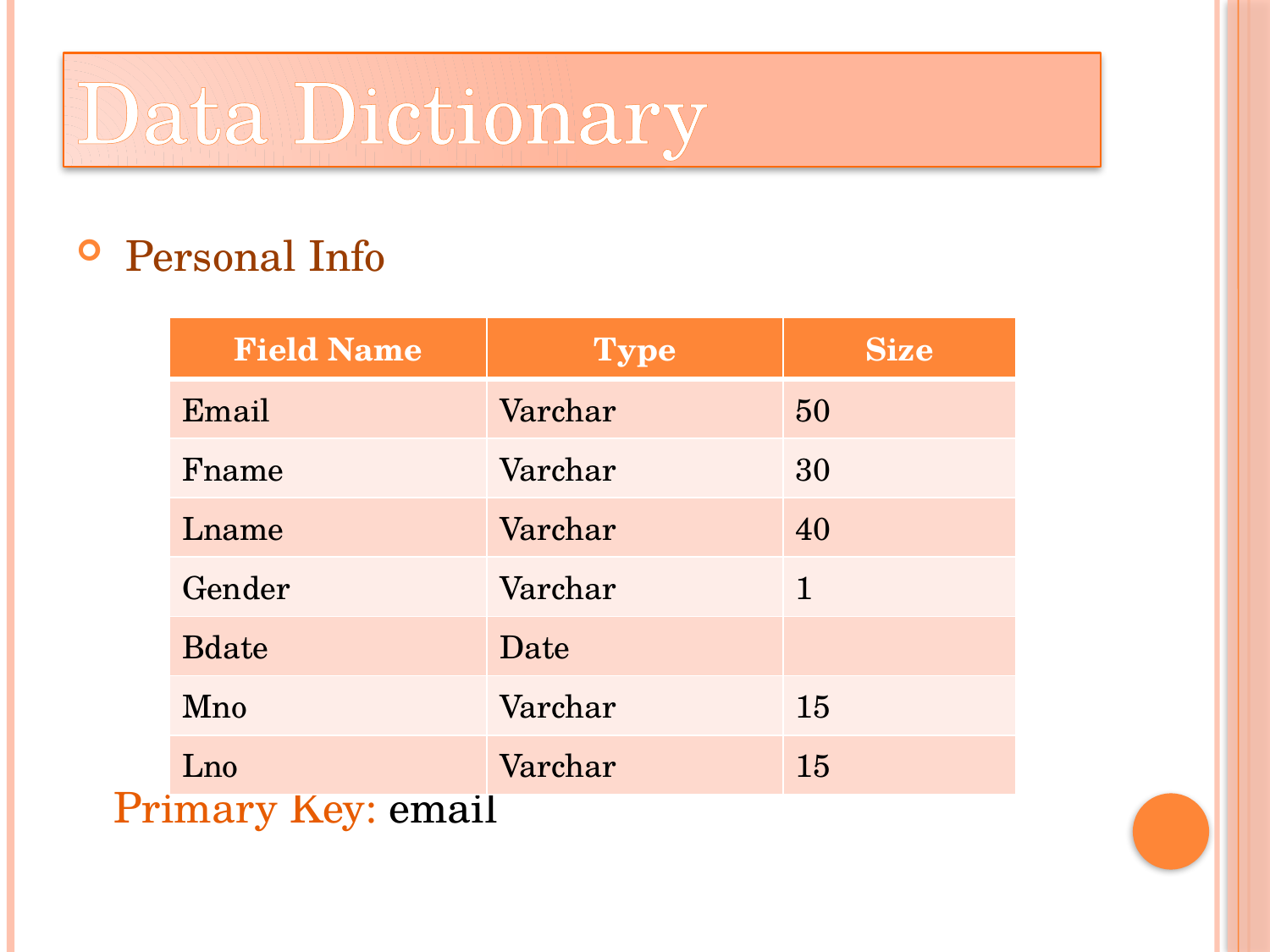

Data Dictionary
 Personal Info

	Primary Key: email

| Field Name | Type | Size |
| --- | --- | --- |
| Email | Varchar | 50 |
| Fname | Varchar | 30 |
| Lname | Varchar | 40 |
| Gender | Varchar | 1 |
| Bdate | Date |  |
| Mno | Varchar | 15 |
| Lno | Varchar | 15 |